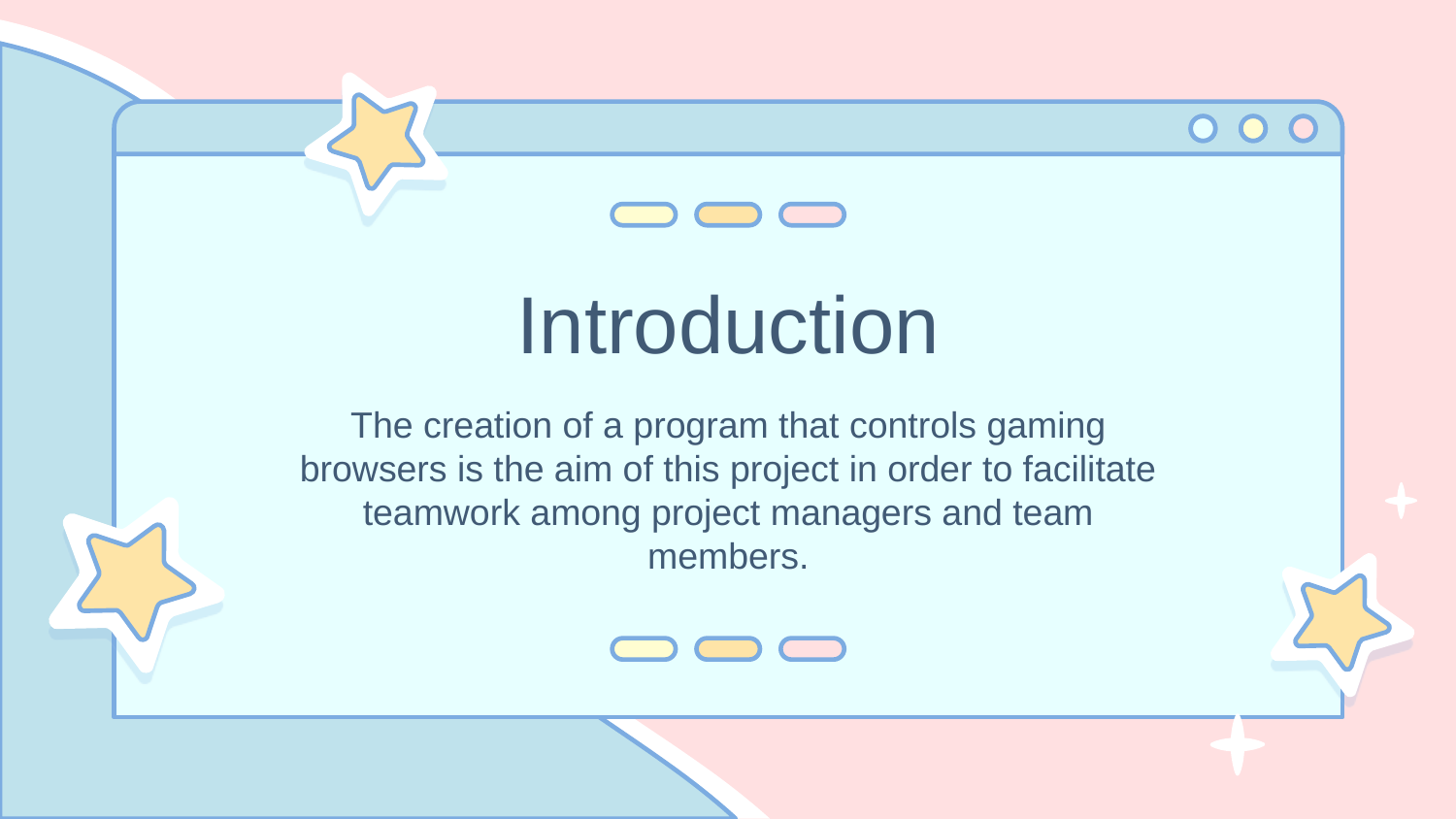

# Introduction
The creation of a program that controls gaming browsers is the aim of this project in order to facilitate teamwork among project managers and team members.